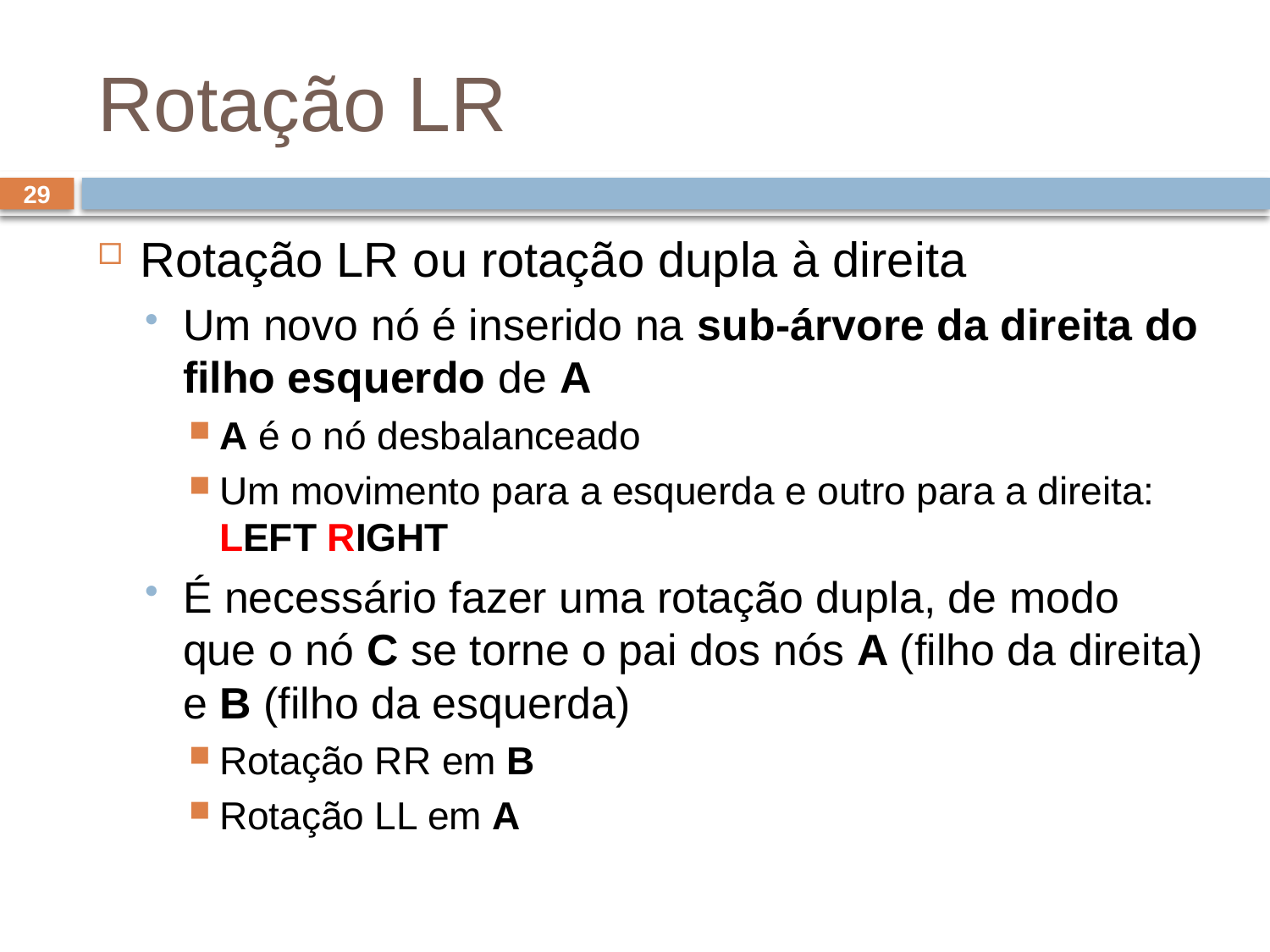

# Rotação LR
29
Rotação LR ou rotação dupla à direita
Um novo nó é inserido na sub-árvore da direita do filho esquerdo de A
A é o nó desbalanceado
Um movimento para a esquerda e outro para a direita: LEFT RIGHT
É necessário fazer uma rotação dupla, de modo que o nó C se torne o pai dos nós A (filho da direita) e B (filho da esquerda)
Rotação RR em B
Rotação LL em A